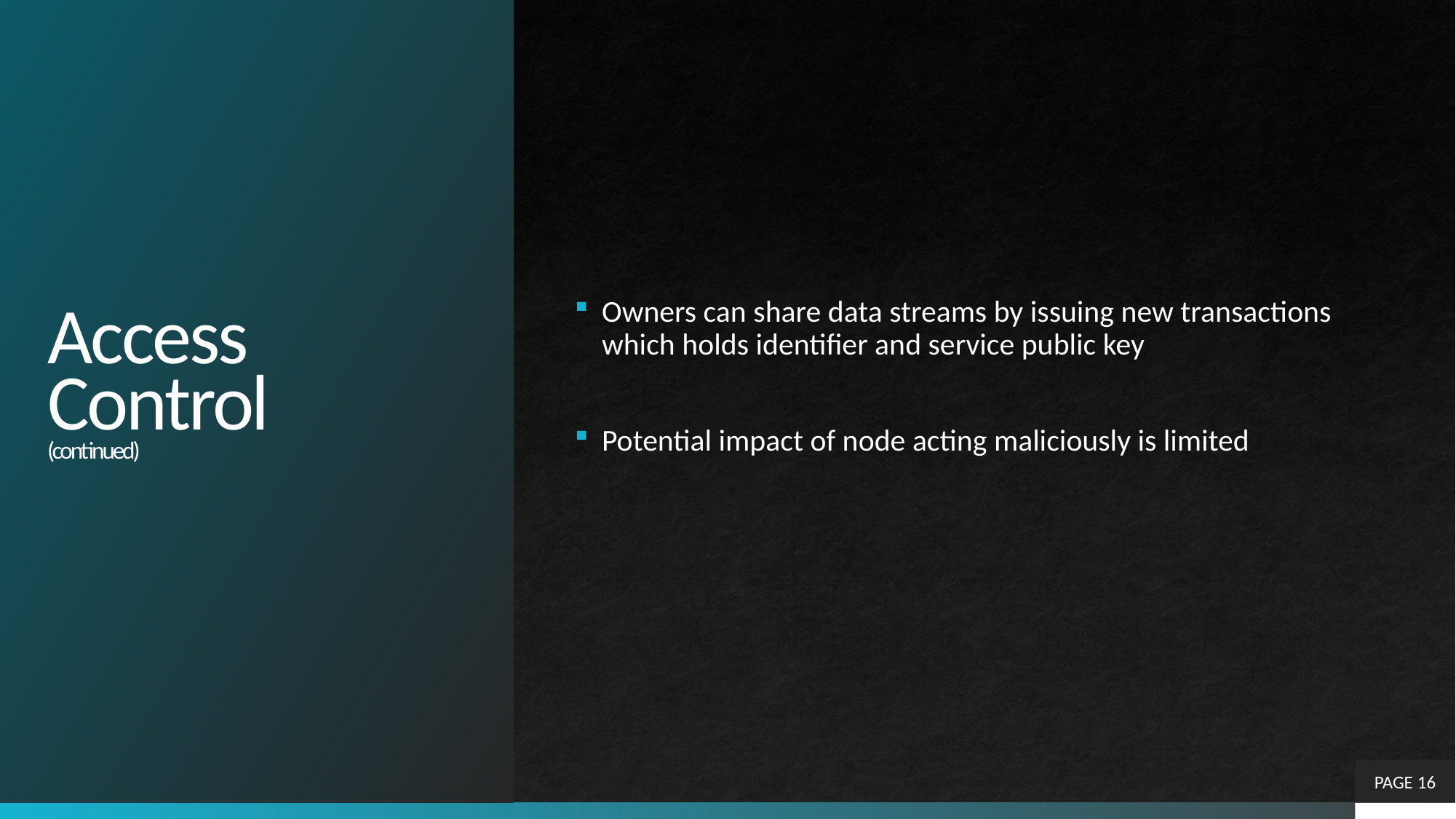

# Access Control (continued)
Owners can share data streams by issuing new transactions which holds identifier and service public key

Potential impact of node acting maliciously is limited

PAGE 16